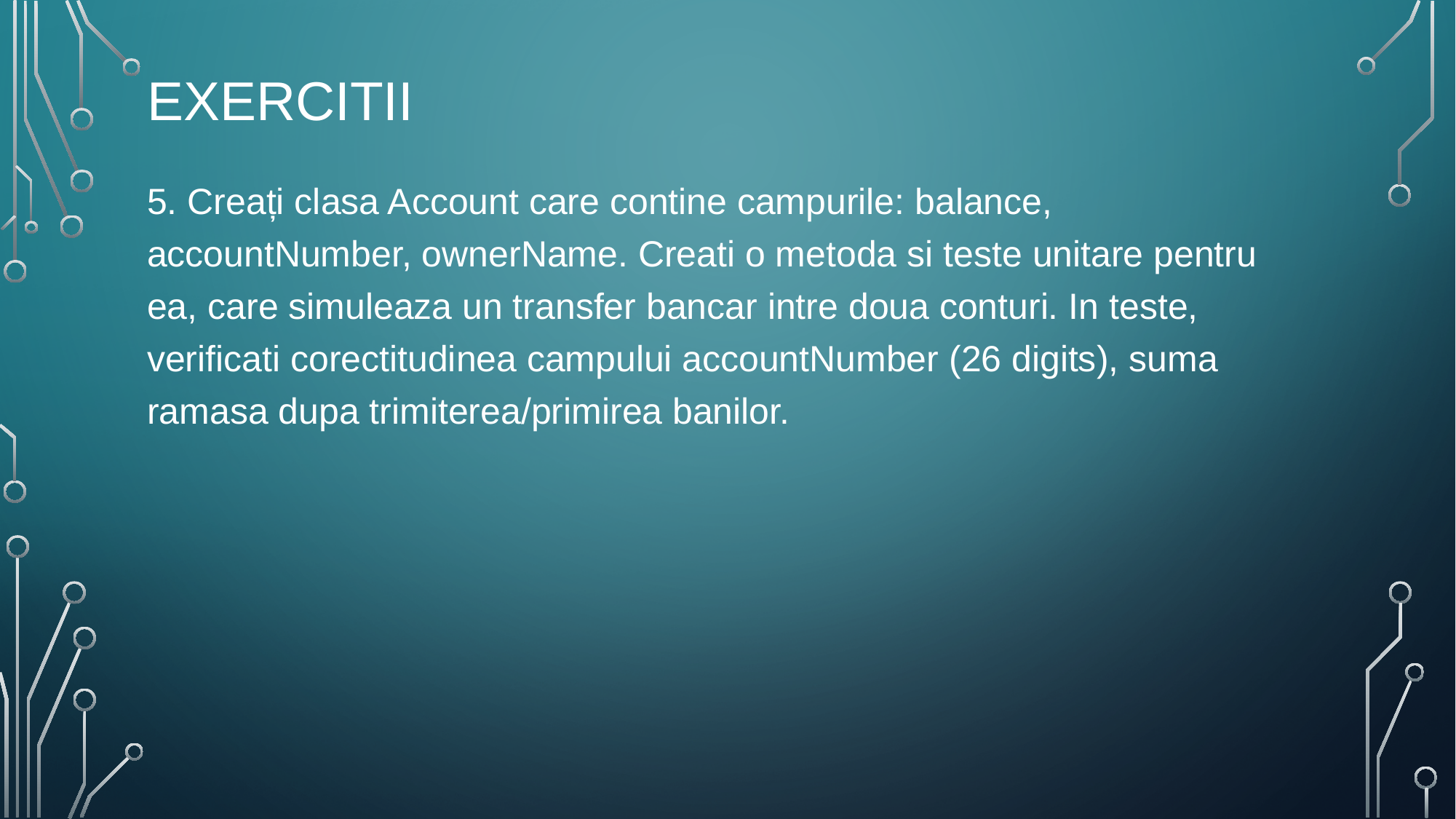

# exercitii
5. Creați clasa Account care contine campurile: balance, accountNumber, ownerName. Creati o metoda si teste unitare pentru ea, care simuleaza un transfer bancar intre doua conturi. In teste, verificati corectitudinea campului accountNumber (26 digits), suma ramasa dupa trimiterea/primirea banilor.